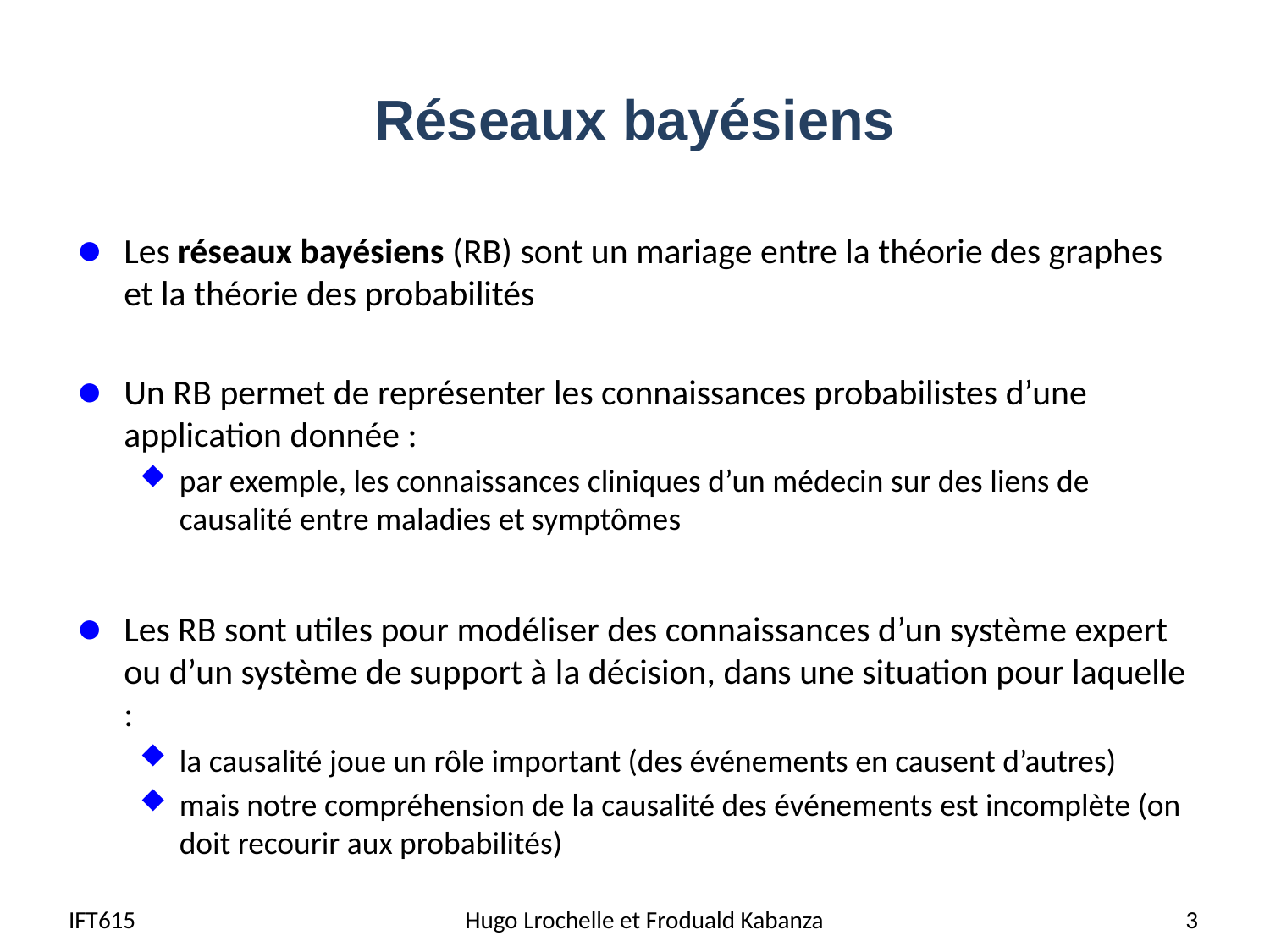

# Réseaux bayésiens
Les réseaux bayésiens (RB) sont un mariage entre la théorie des graphes et la théorie des probabilités

Un RB permet de représenter les connaissances probabilistes d’une application donnée :
par exemple, les connaissances cliniques d’un médecin sur des liens de causalité entre maladies et symptômes

Les RB sont utiles pour modéliser des connaissances d’un système expert ou d’un système de support à la décision, dans une situation pour laquelle :
la causalité joue un rôle important (des événements en causent d’autres)
mais notre compréhension de la causalité des événements est incomplète (on doit recourir aux probabilités)
IFT615
 Hugo Lrochelle et Froduald Kabanza
3